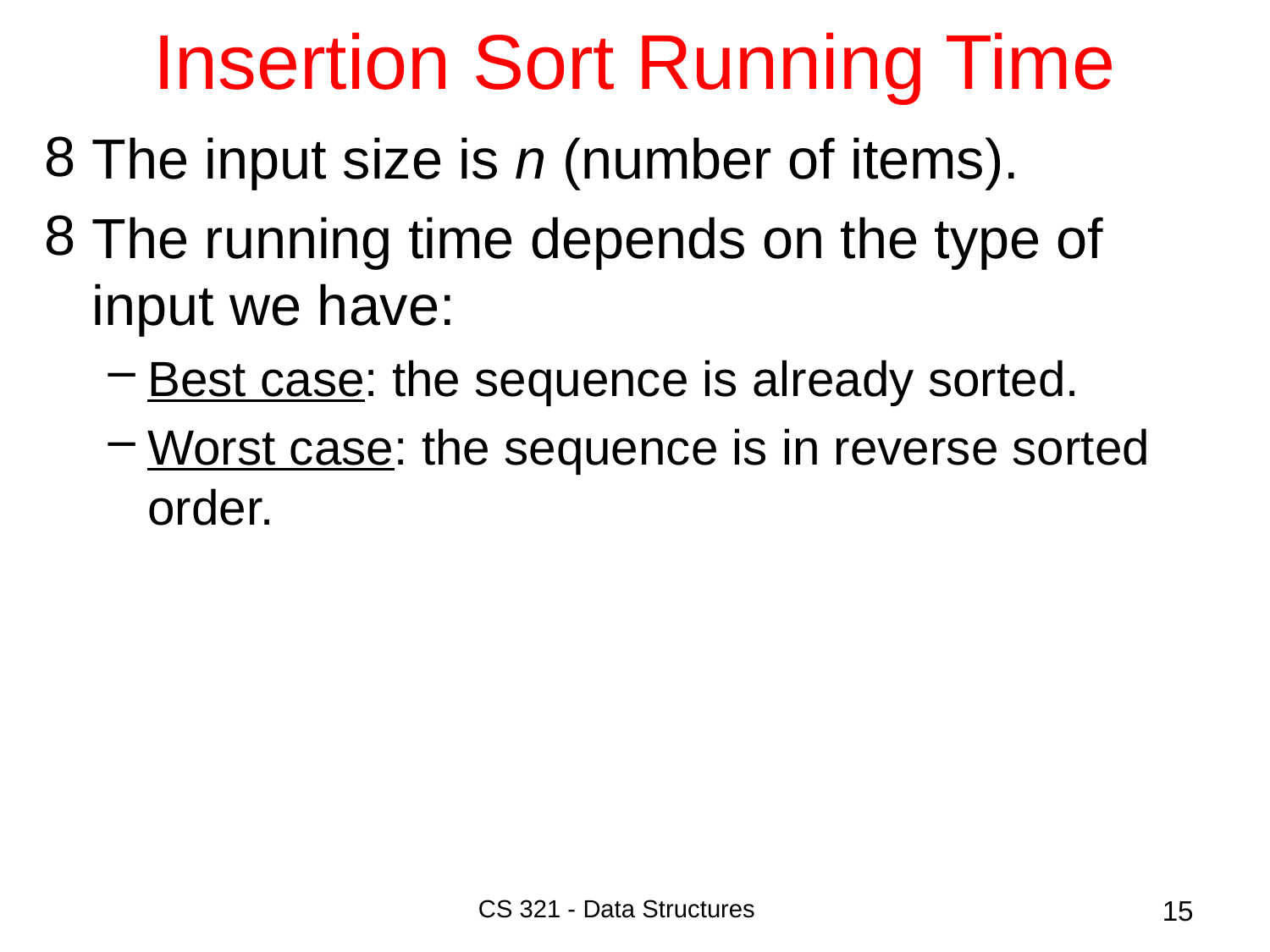

# Insertion Sort Running Time
The input size is n (number of items).
The running time depends on the type of input we have:
Best case: the sequence is already sorted.
Worst case: the sequence is in reverse sorted order.
CS 321 - Data Structures
15